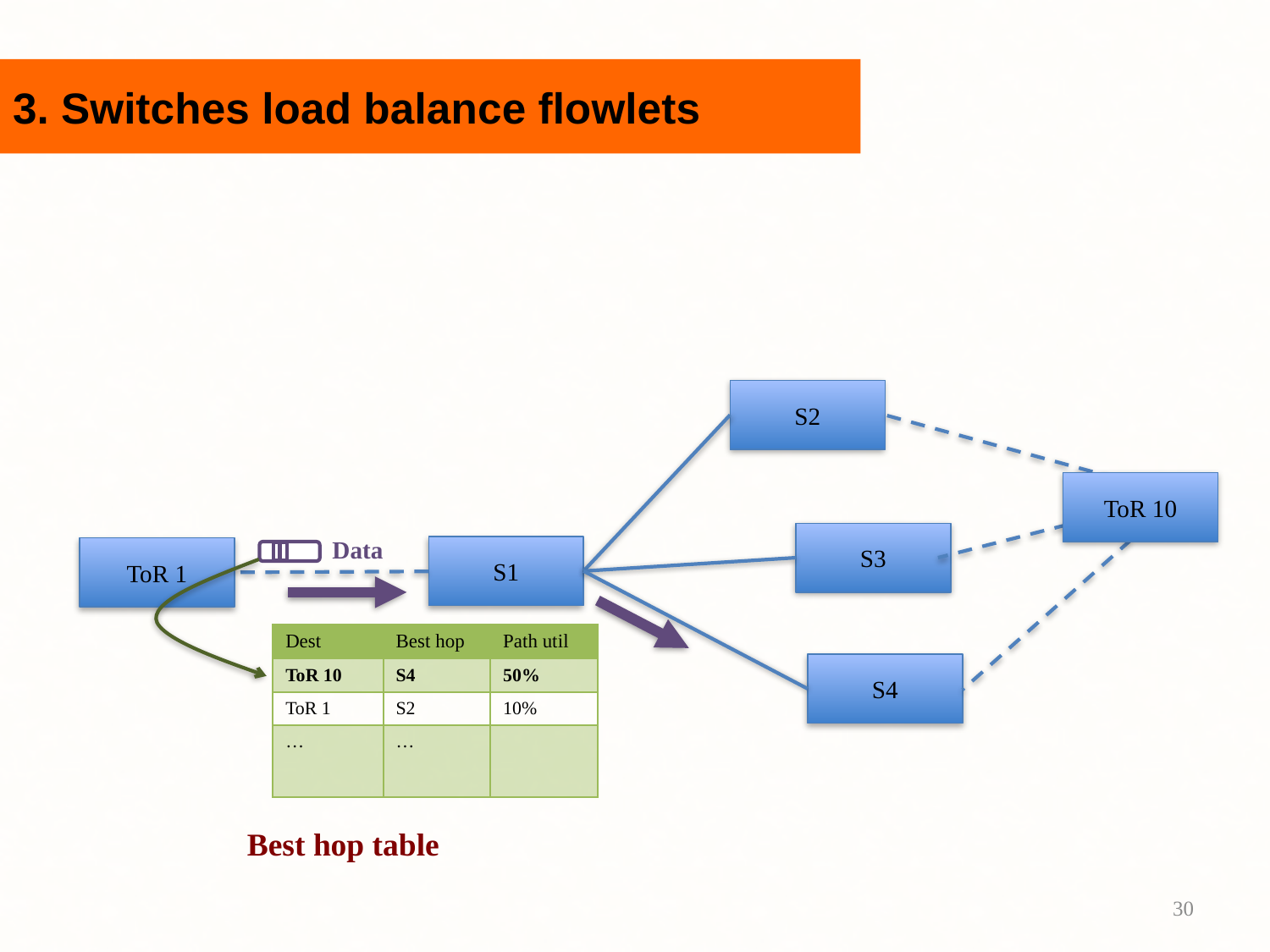

# 3. Switches load balance flowlets
S2
ToR 10
S3
Data
S1
ToR 1

| Dest | Best hop | Path util |
| --- | --- | --- |
| ToR 10 | S4 | 50% |
| ToR 1 | S2 | 10% |
| … | … |  |
S4
Best hop table
30